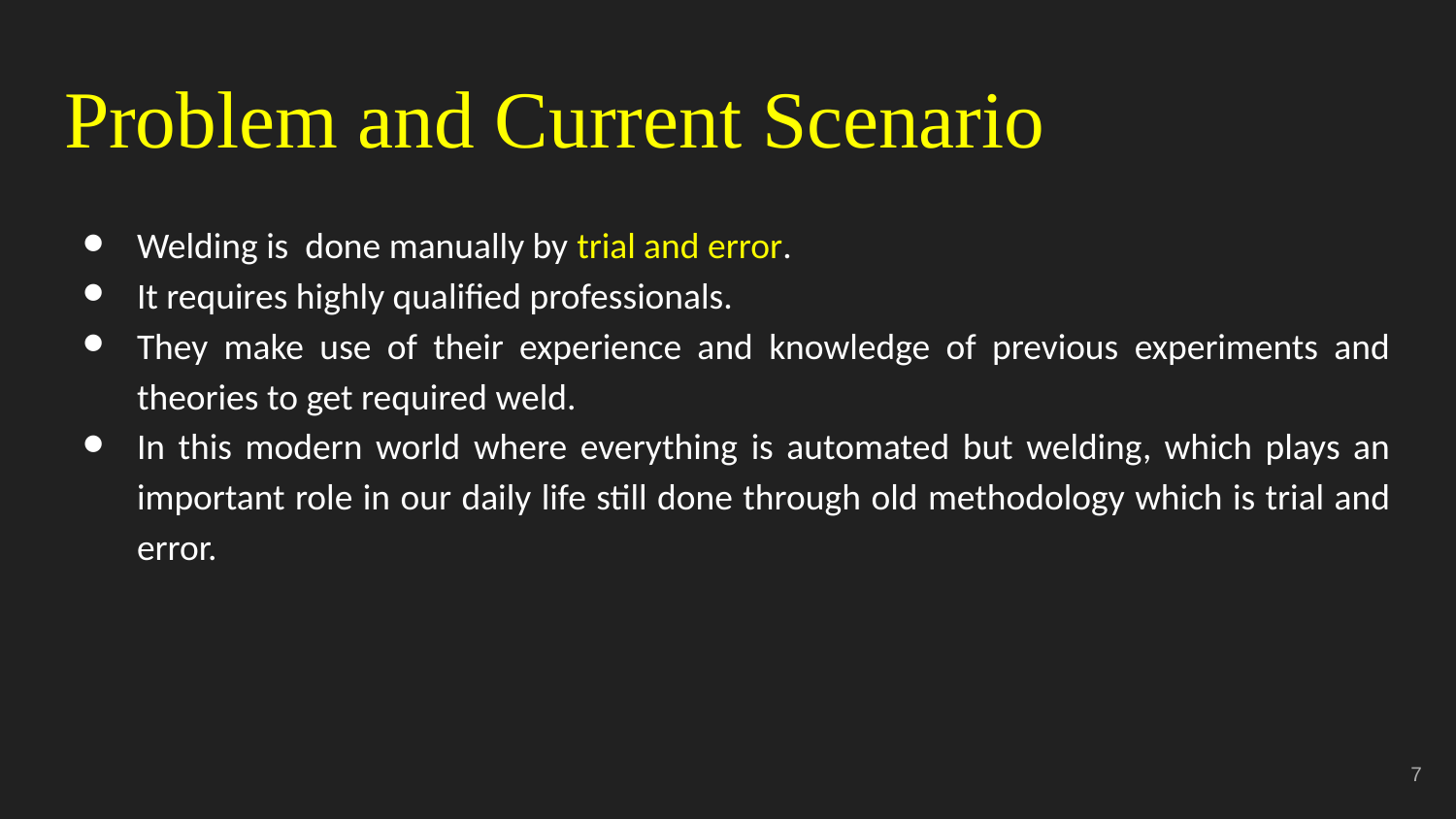

# Problem and Current Scenario
Welding is  done manually by trial and error.
It requires highly qualified professionals.
They make use of their experience and knowledge of previous experiments and theories to get required weld.
In this modern world where everything is automated but welding, which plays an important role in our daily life still done through old methodology which is trial and error.

7